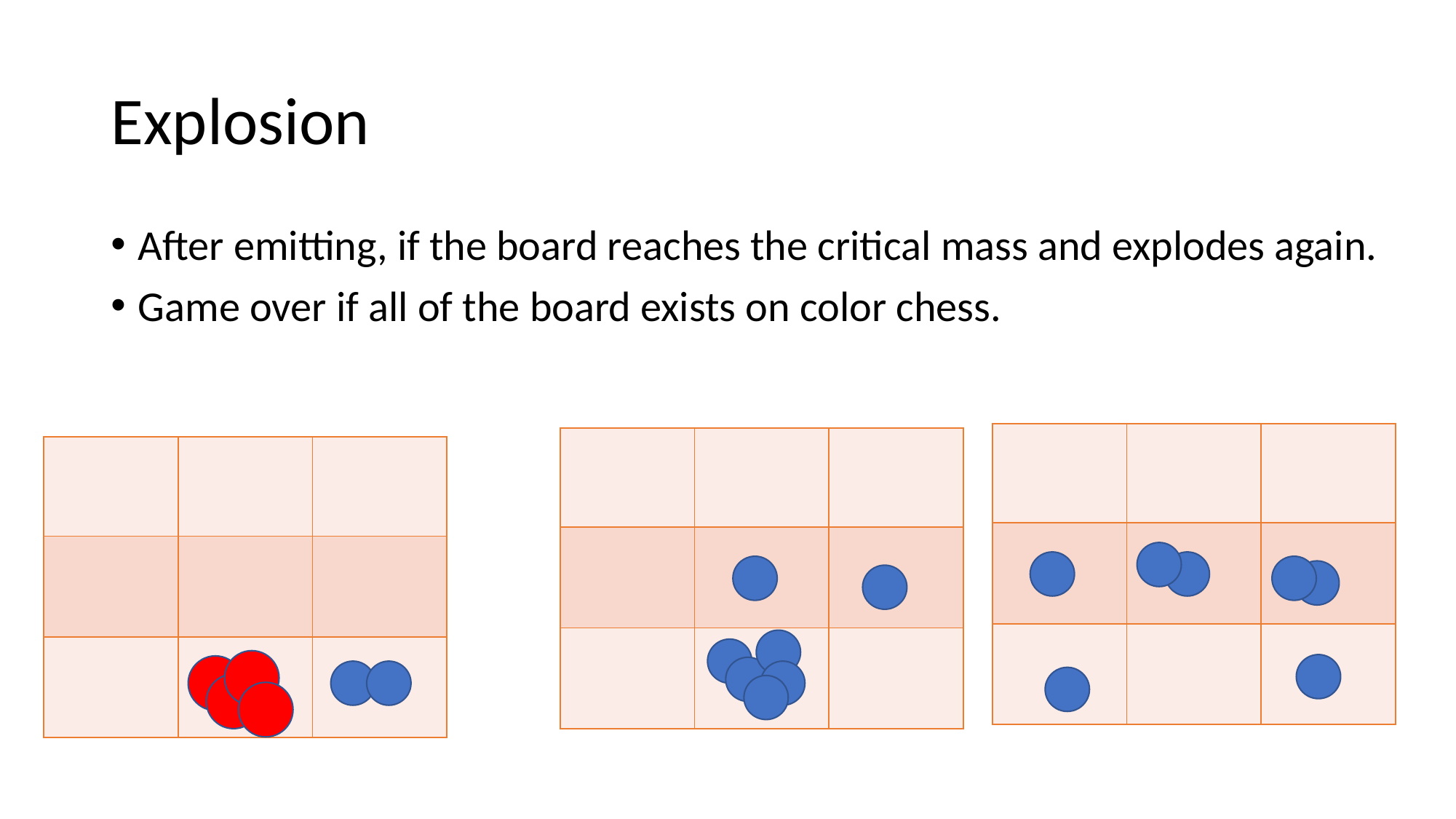

# Explosion
After emitting, if the board reaches the critical mass and explodes again.
Game over if all of the board exists on color chess.

|  |  |  |
| --- | --- | --- |
|  |  |  |
|  |  |  |
|  |  |  |
| --- | --- | --- |
|  |  |  |
|  |  |  |
|  |  |  |
| --- | --- | --- |
|  |  |  |
|  |  |  |